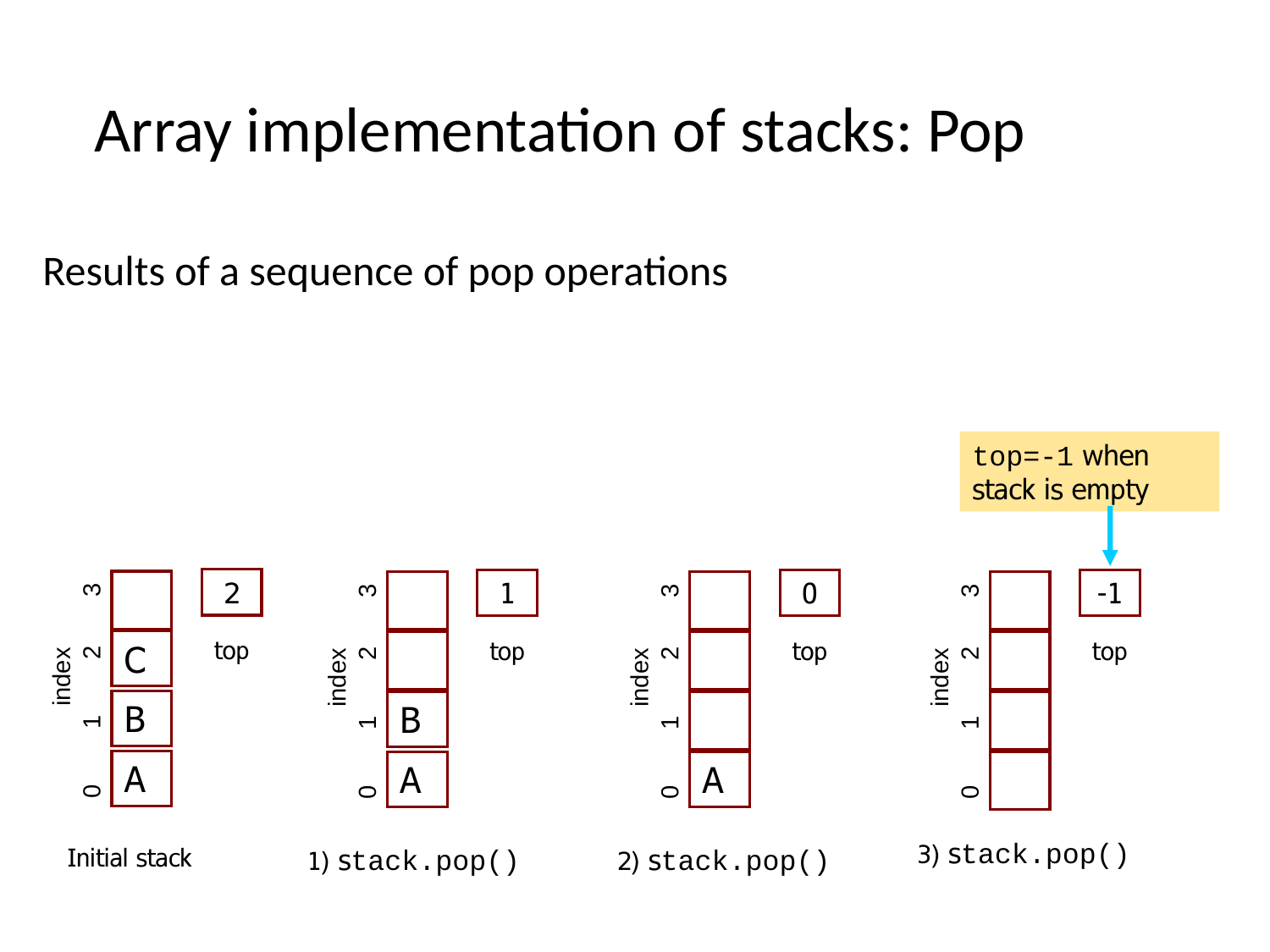

Array implementation of stacks: Pop
Results of a sequence of pop operations
top=-1 when stack is empty

-1

top

  index
  0        1        2       3

3) stack.pop()
2

top
C
  index
  0        1        2       3
B
A
Initial stack
1

top

  index
  0        1        2       3
B
A
1) stack.pop()
0

top

  index
  0        1        2       3

A
2) stack.pop()